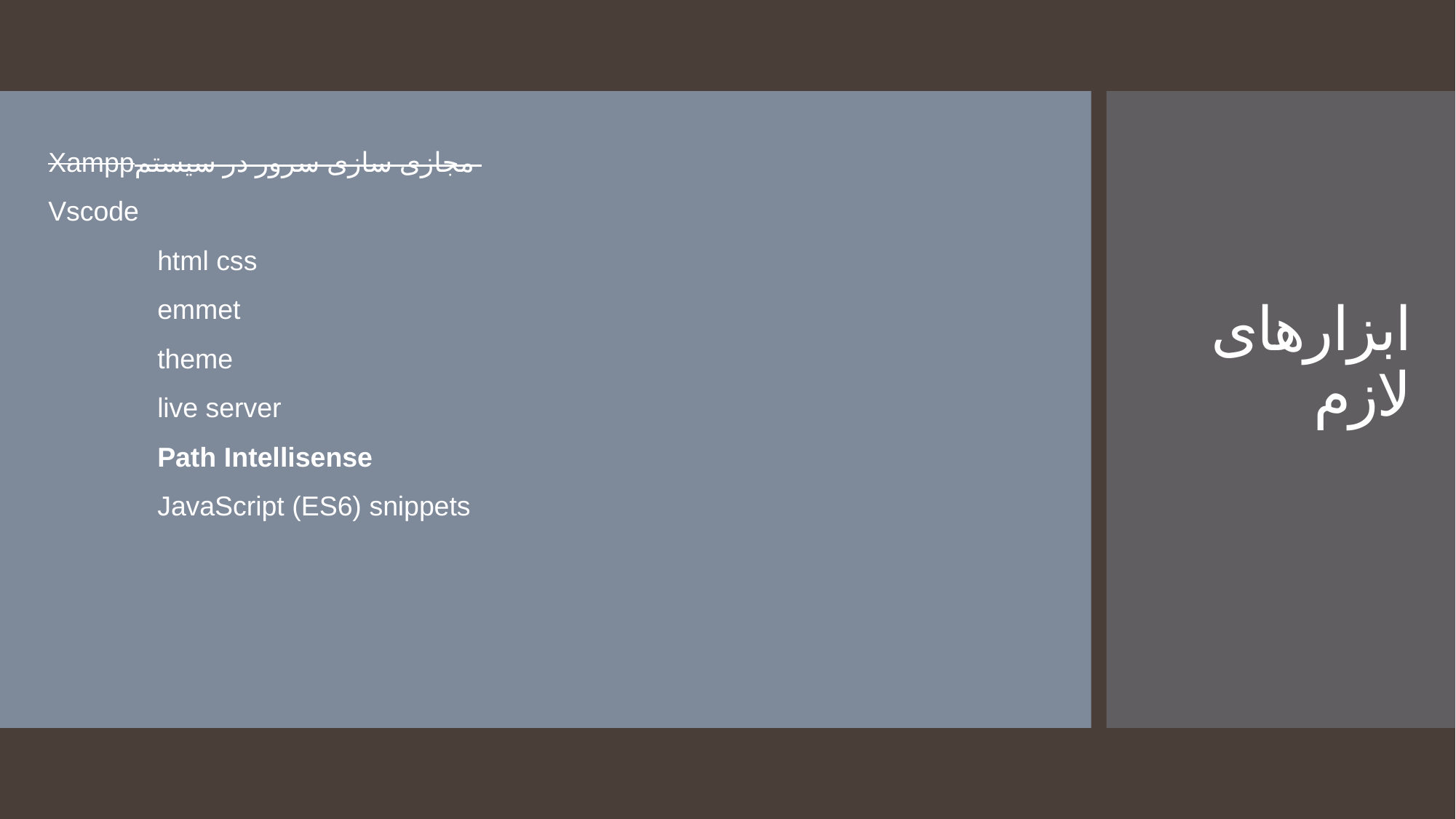

Xamppمجازی سازی سرور در سیستم
Vscode
	html css
	emmet
	theme
	live server
	Path Intellisense
	JavaScript (ES6) snippets
# ابزارهای لازم